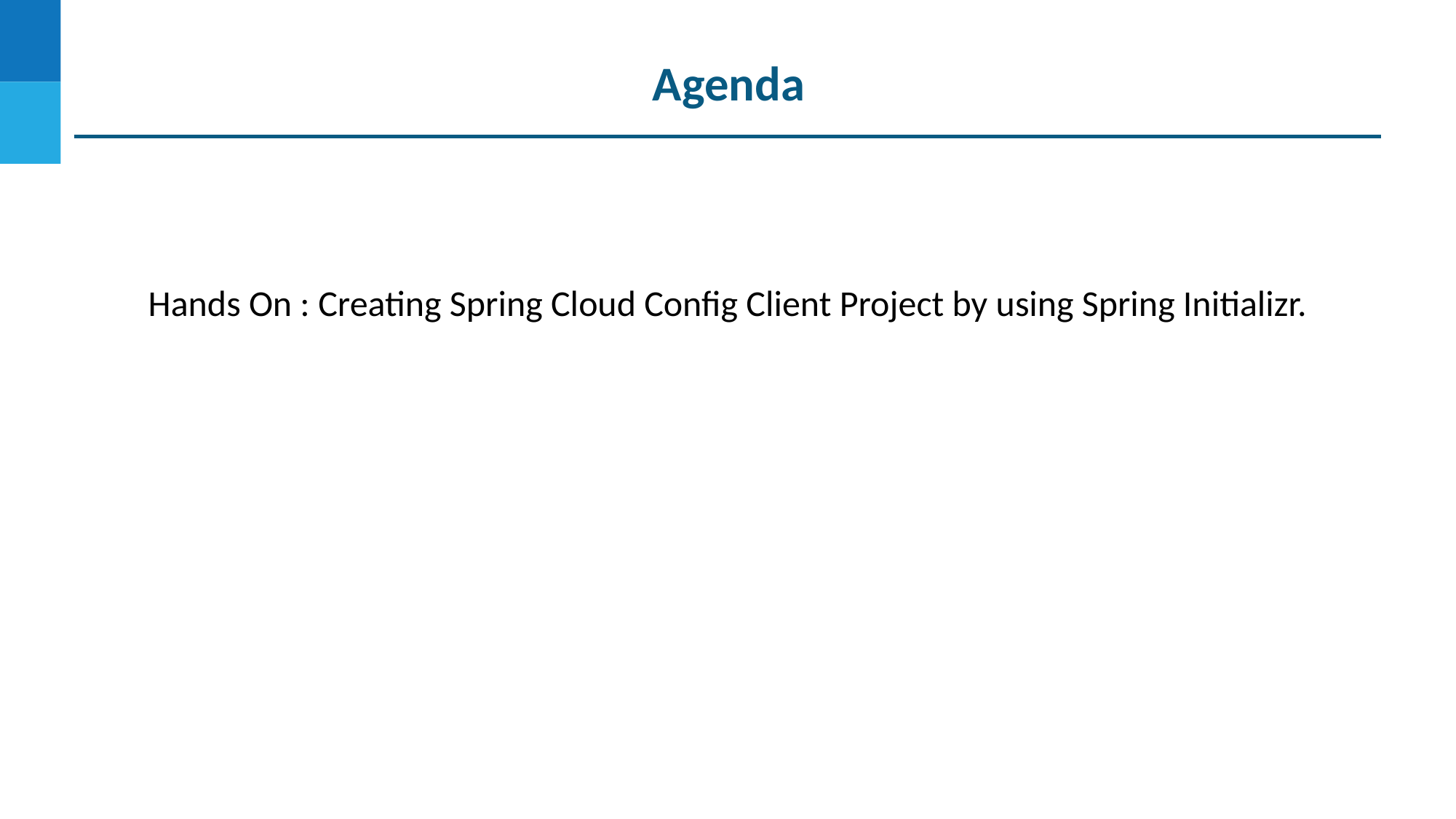

Agenda
Hands On : Creating Spring Cloud Config Client Project by using Spring Initializr.